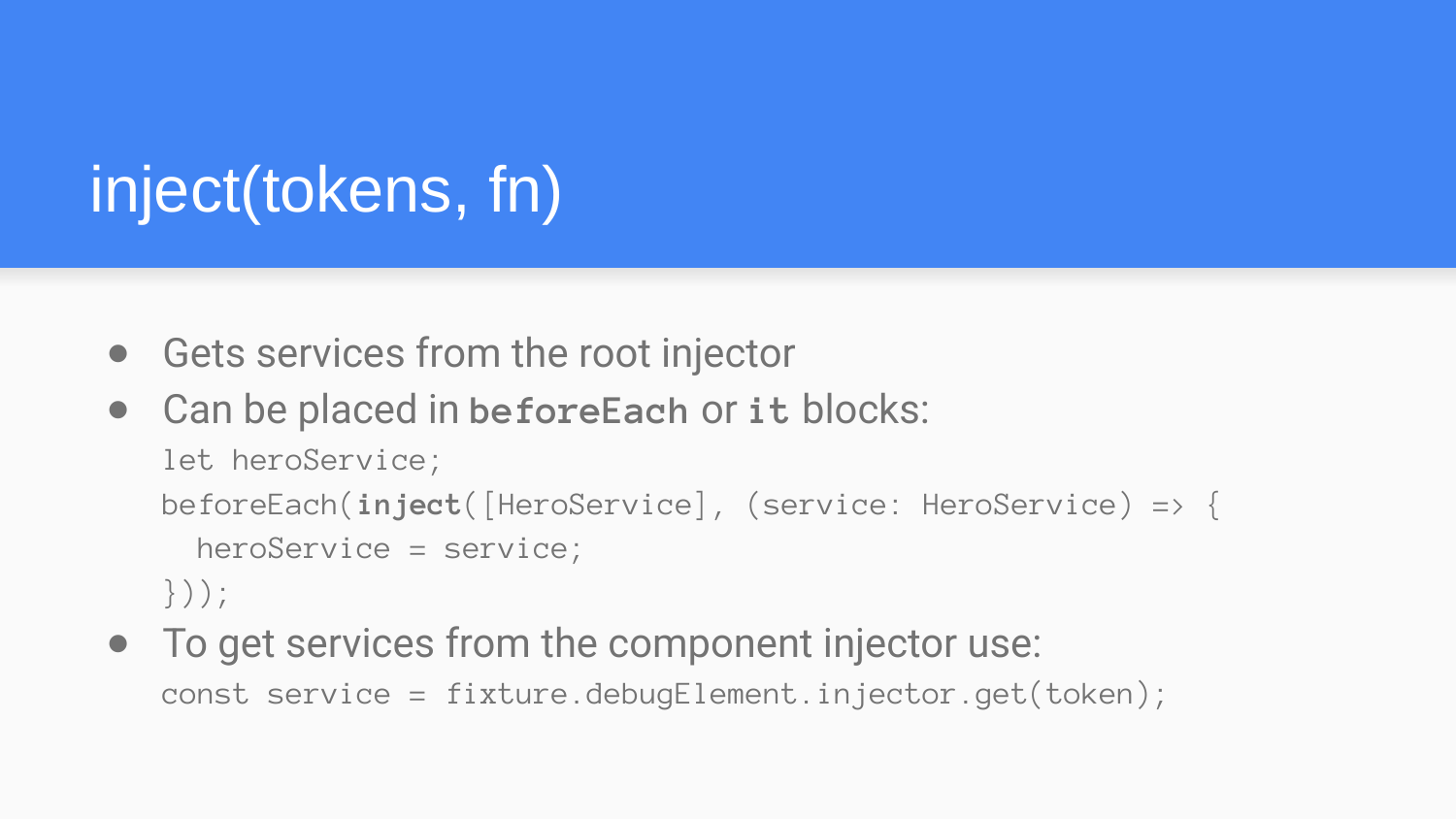

# inject(tokens, fn)
Gets services from the root injector
Can be placed in beforeEach or it blocks:
let heroService;
beforeEach(inject([HeroService], (service: HeroService) => {
  heroService = service;
}));
To get services from the component injector use:
const service = fixture.debugElement.injector.get(token);